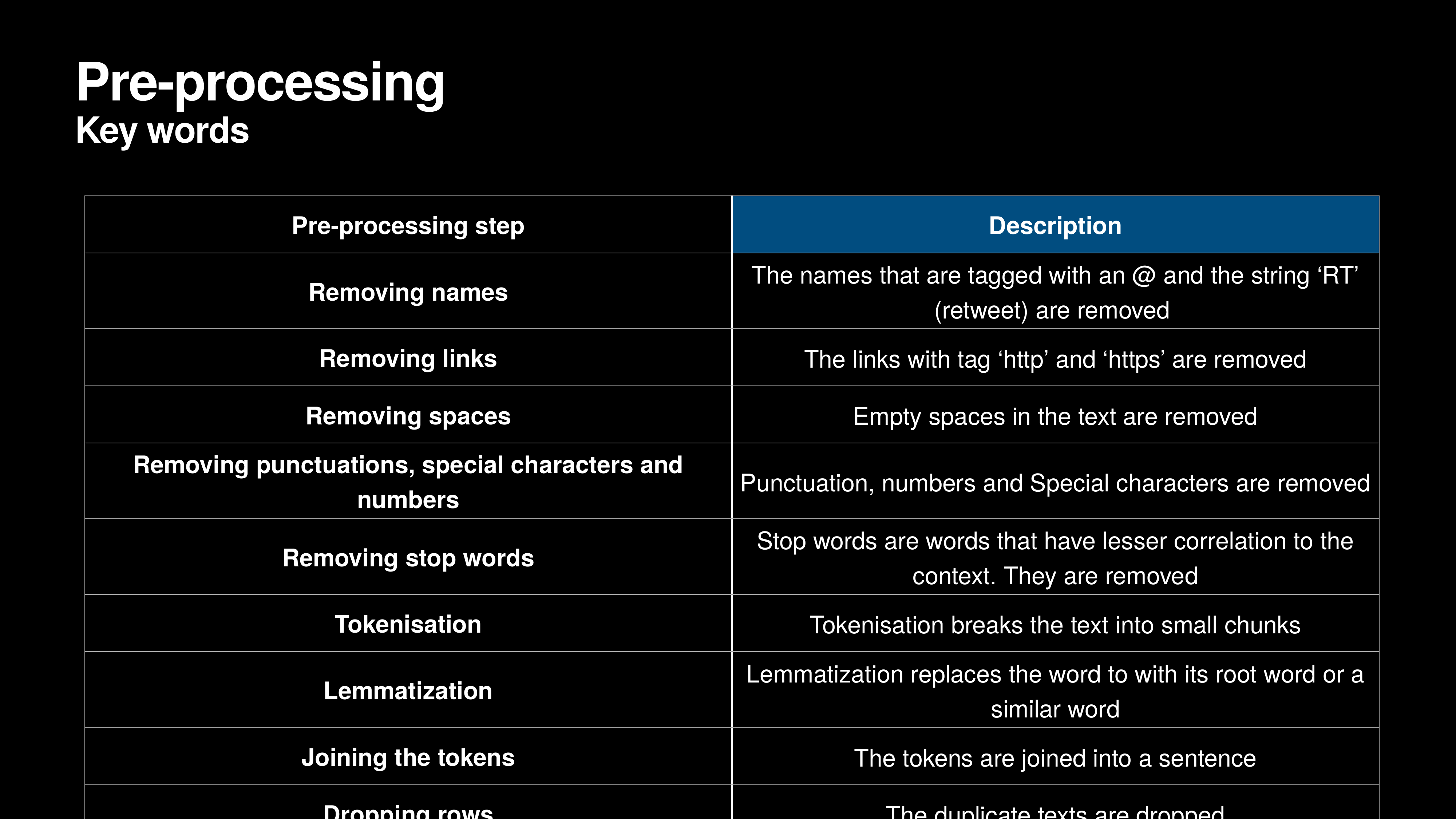

# Pre-processing
Key words
| Pre-processing step | Description |
| --- | --- |
| Removing names | The names that are tagged with an @ and the string ‘RT’ (retweet) are removed |
| Removing links | The links with tag ‘http’ and ‘https’ are removed |
| Removing spaces | Empty spaces in the text are removed |
| Removing punctuations, special characters and numbers | Punctuation, numbers and Special characters are removed |
| Removing stop words | Stop words are words that have lesser correlation to the context. They are removed |
| Tokenisation | Tokenisation breaks the text into small chunks |
| Lemmatization | Lemmatization replaces the word to with its root word or a similar word |
| Joining the tokens | The tokens are joined into a sentence |
| Dropping rows | The duplicate texts are dropped |
| Resetting the index | Index should be reset as we drop rows |